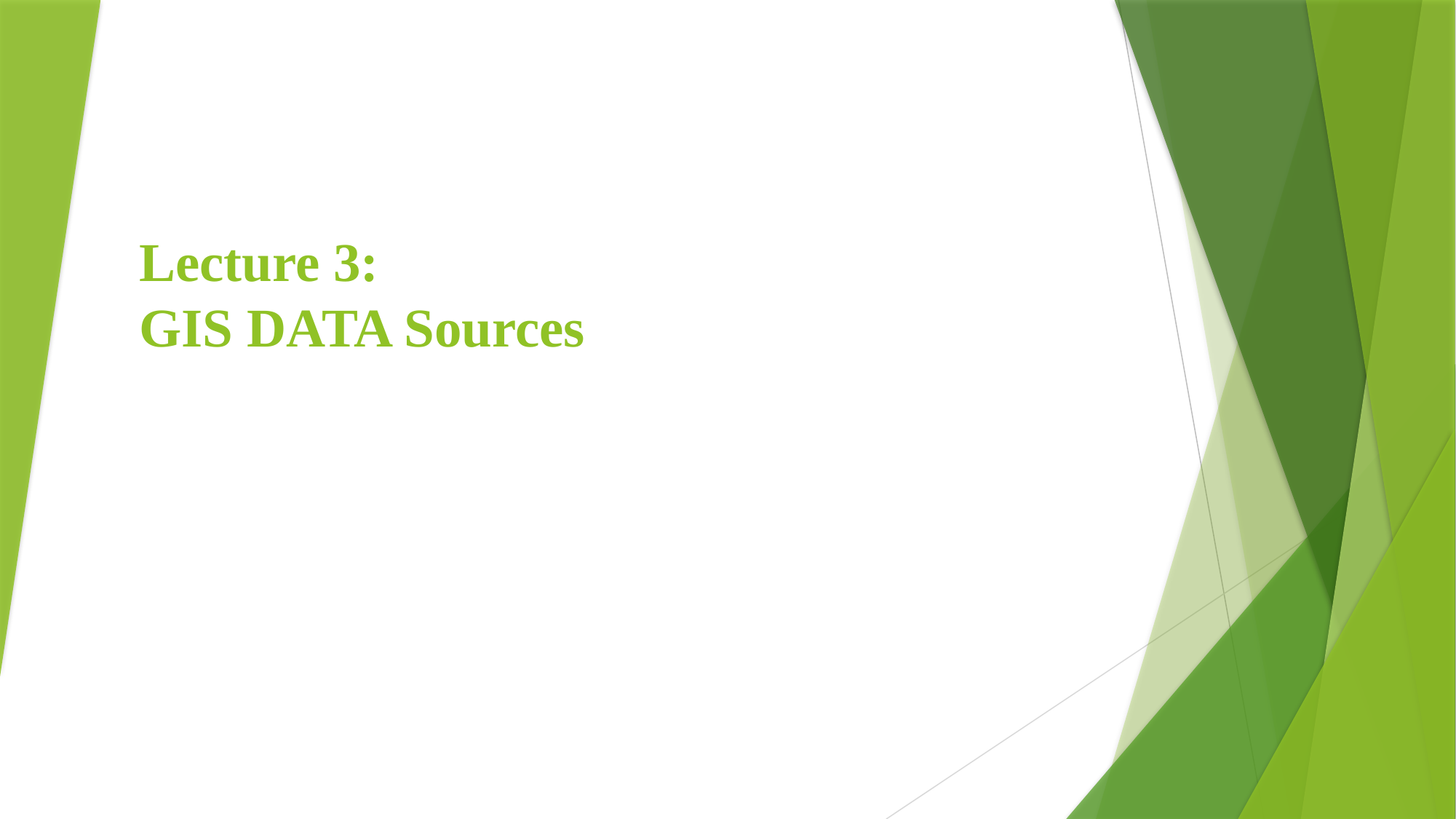

Lecture 3:
GIS DATA Sources
|  |
| --- |
|  |
|  |
|  |